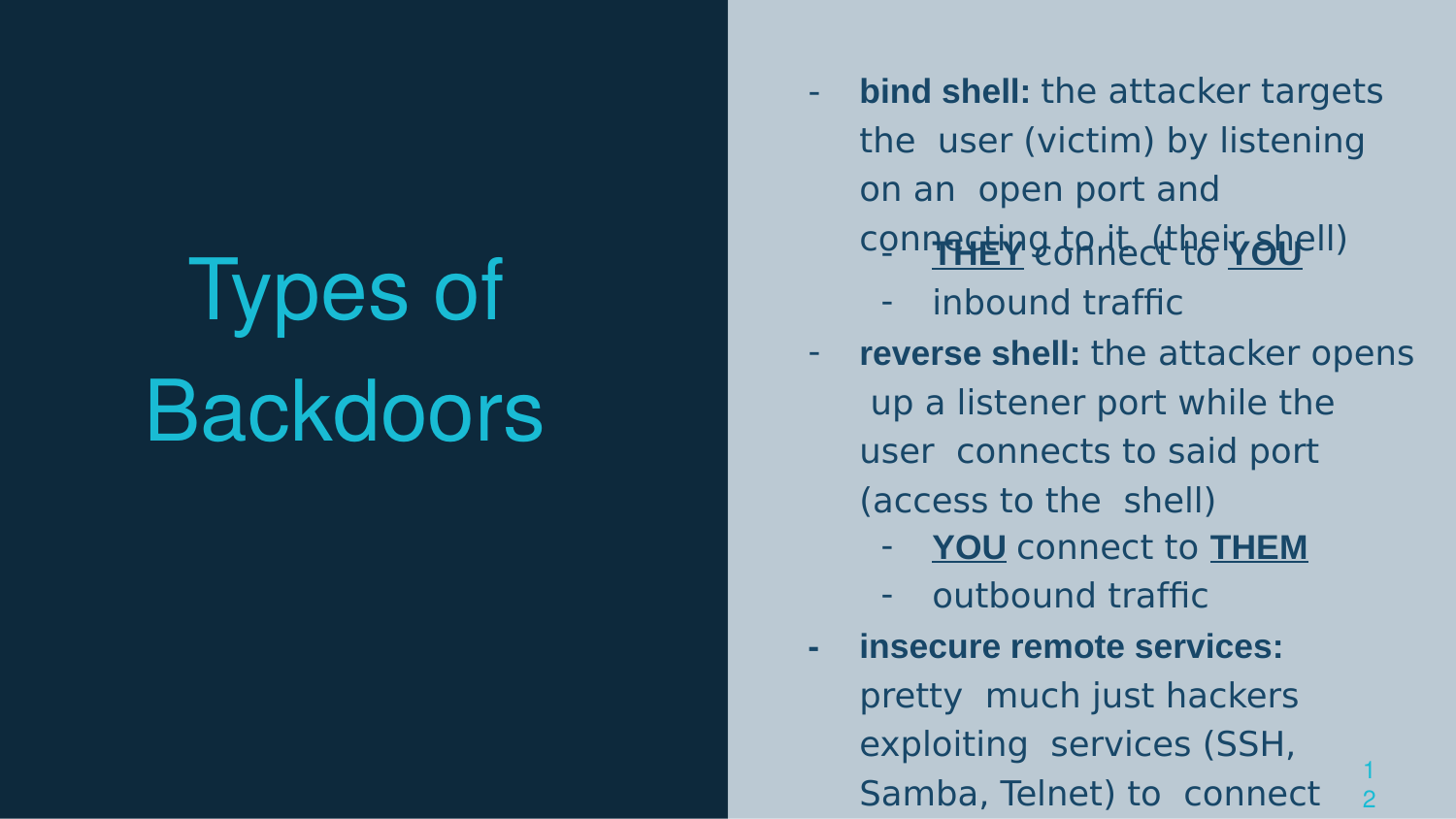

# -	bind shell: the attacker targets the  user (victim) by listening on an  open port and connecting to it  (their shell)
Types of  Backdoors
THEY connect to YOU
inbound trafﬁc
reverse shell: the attacker opens  up a listener port while the user  connects to said port (access to the  shell)
YOU connect to THEM
outbound trafﬁc
-	insecure remote services: pretty  much just hackers exploiting  services (SSH, Samba, Telnet) to  connect onto device
12